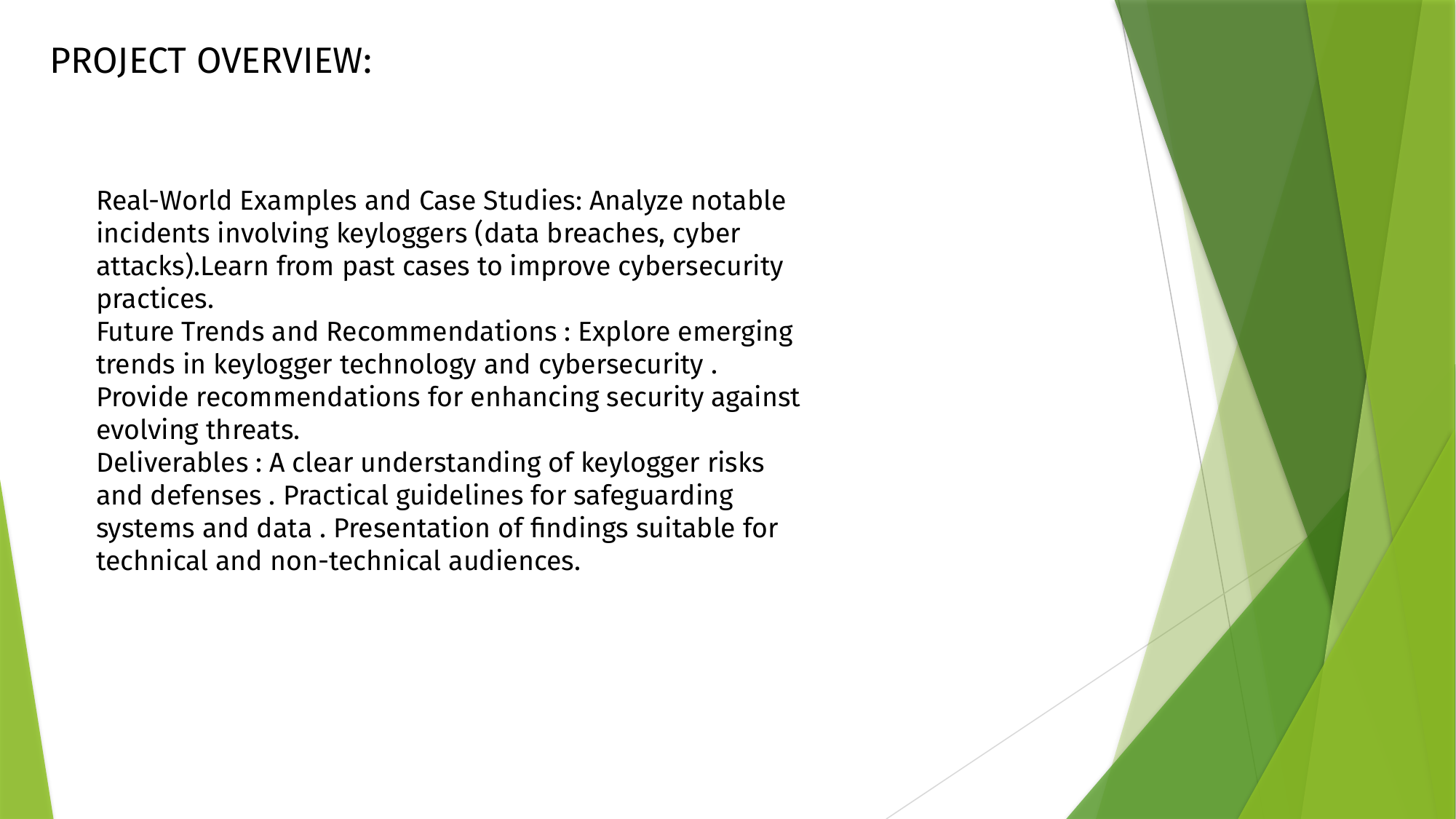

PROJECT OVERVIEW:
Real-World Examples and Case Studies: Analyze notable incidents involving keyloggers (data breaches, cyber attacks).Learn from past cases to improve cybersecurity practices.
Future Trends and Recommendations : Explore emerging trends in keylogger technology and cybersecurity . Provide recommendations for enhancing security against evolving threats.
Deliverables : A clear understanding of keylogger risks and defenses . Practical guidelines for safeguarding systems and data . Presentation of findings suitable for technical and non-technical audiences.